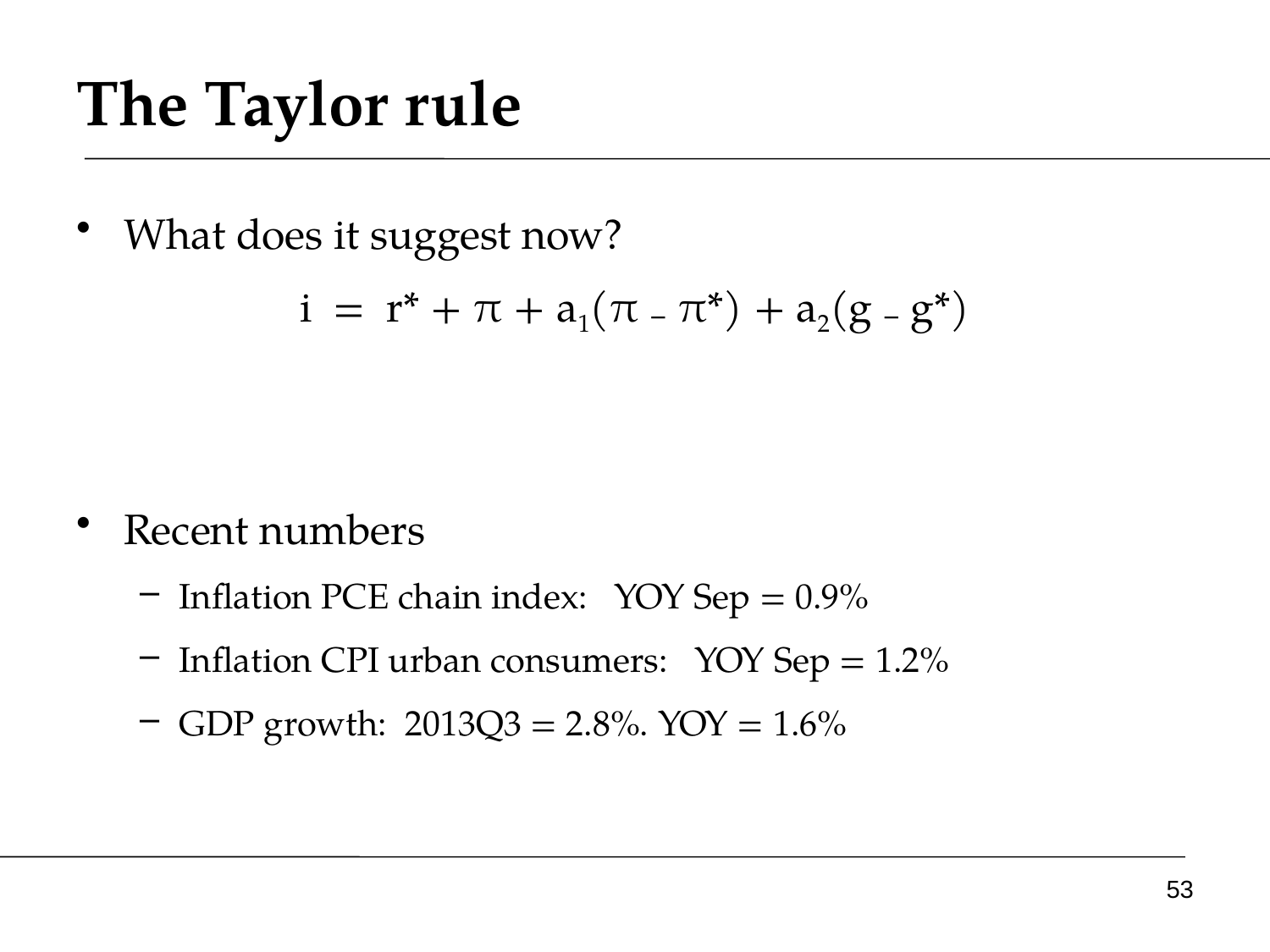

# The Taylor rule
What does it suggest now?
i  =  r* + π + a1(π ₋ π*) + a2(g ₋ g*)

Recent numbers
Inflation PCE chain index:   YOY Sep = 0.9%
Inflation CPI urban consumers:   YOY Sep = 1.2%
GDP growth:  2013Q3 = 2.8%. YOY = 1.6%
53